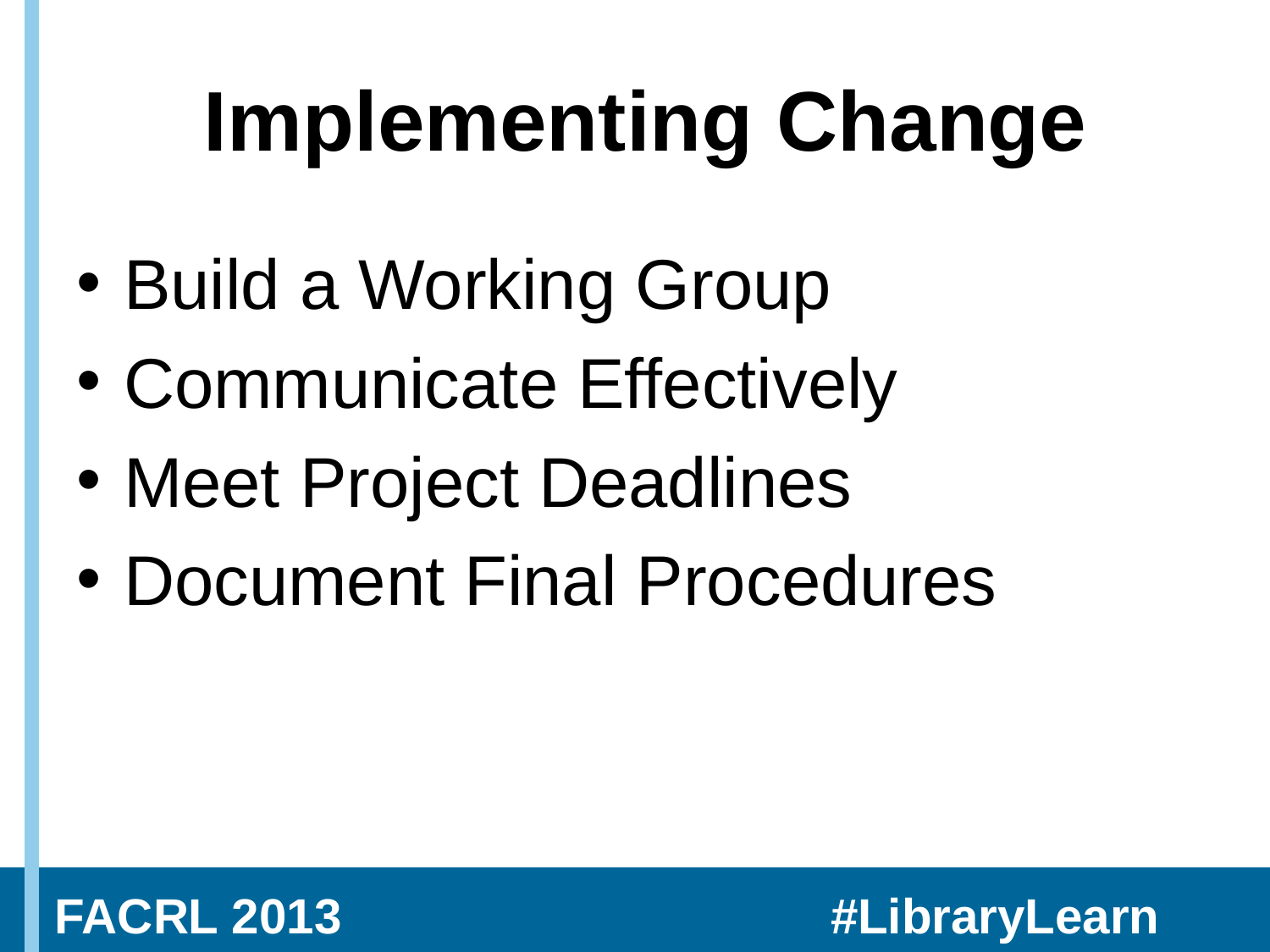

Implementing Change
Build a Working Group
Communicate Effectively
Meet Project Deadlines
Document Final Procedures